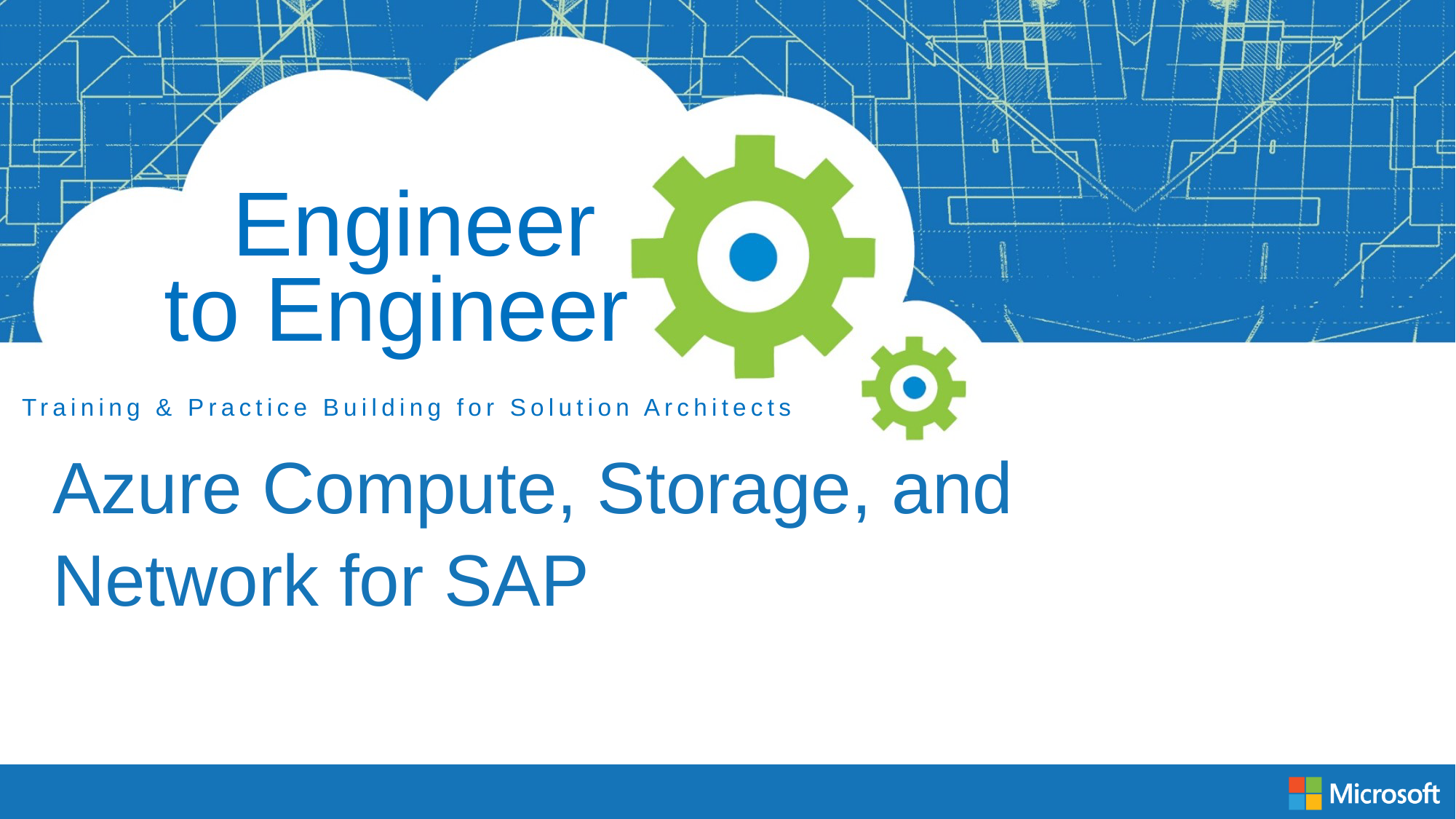

Azure Compute, Storage, and
Network for SAP